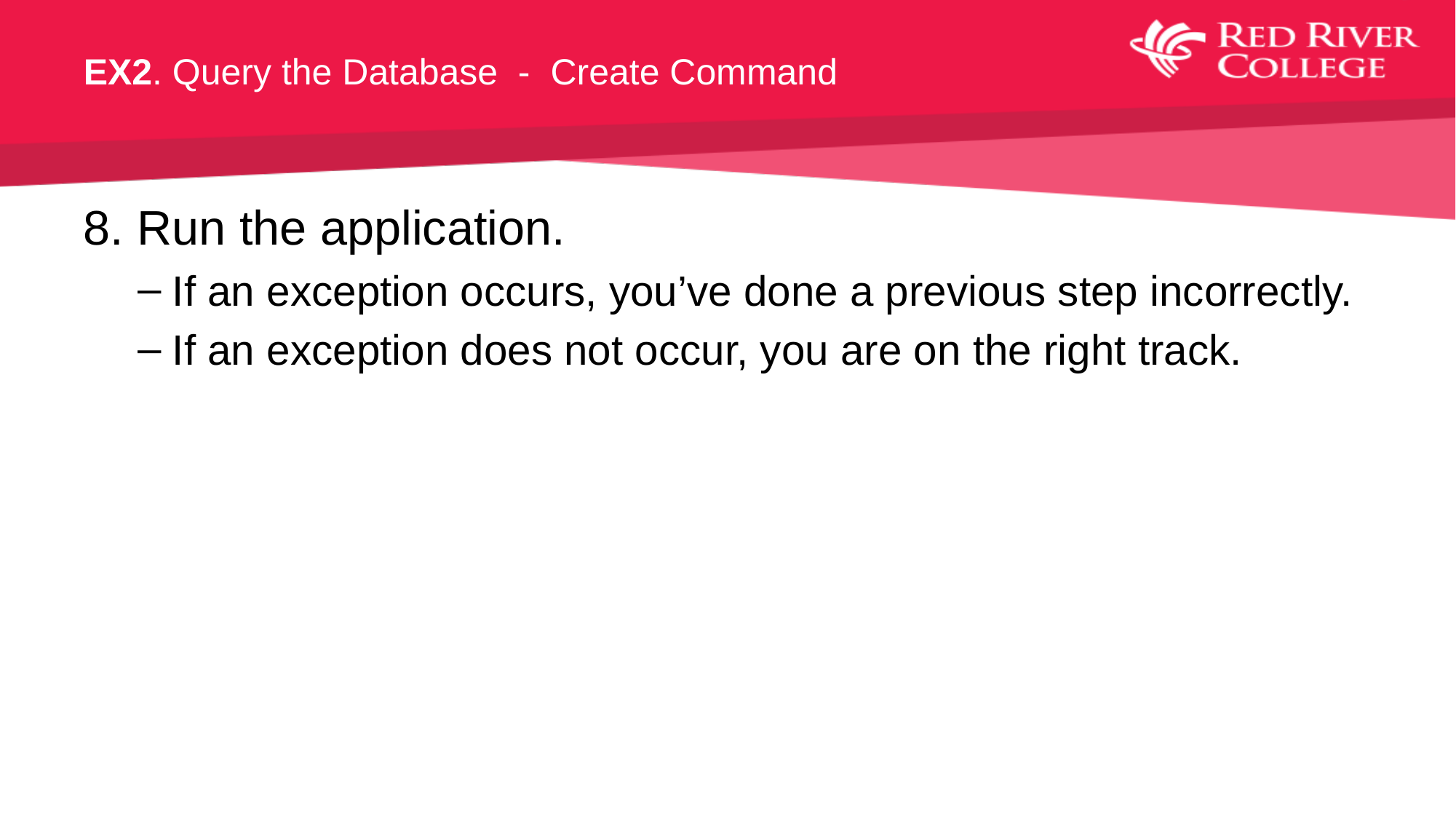

# EX2. Query the Database  -  Create Command
8. Run the application.
If an exception occurs, you’ve done a previous step incorrectly.
If an exception does not occur, you are on the right track.